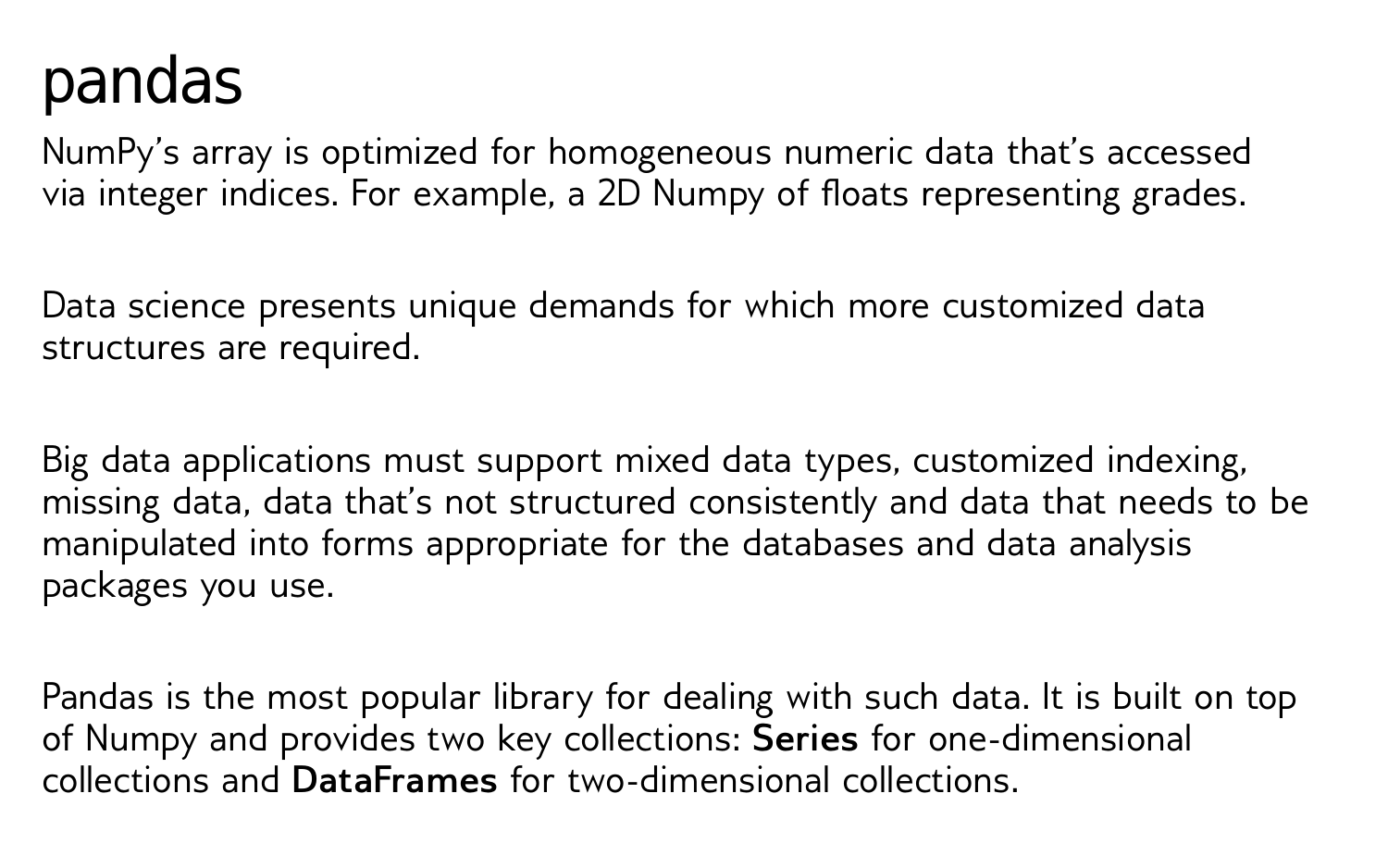

# pandas
NumPy’s array is optimized for homogeneous numeric data that’s accessed via integer indices. For example, a 2D Numpy of floats representing grades.

Data science presents unique demands for which more customized data structures are required.

Big data applications must support mixed data types, customized indexing, missing data, data that’s not structured consistently and data that needs to be manipulated into forms appropriate for the databases and data analysis packages you use.

Pandas is the most popular library for dealing with such data. It is built on top of Numpy and provides two key collections: Series for one-dimensional collections and DataFrames for two-dimensional collections.